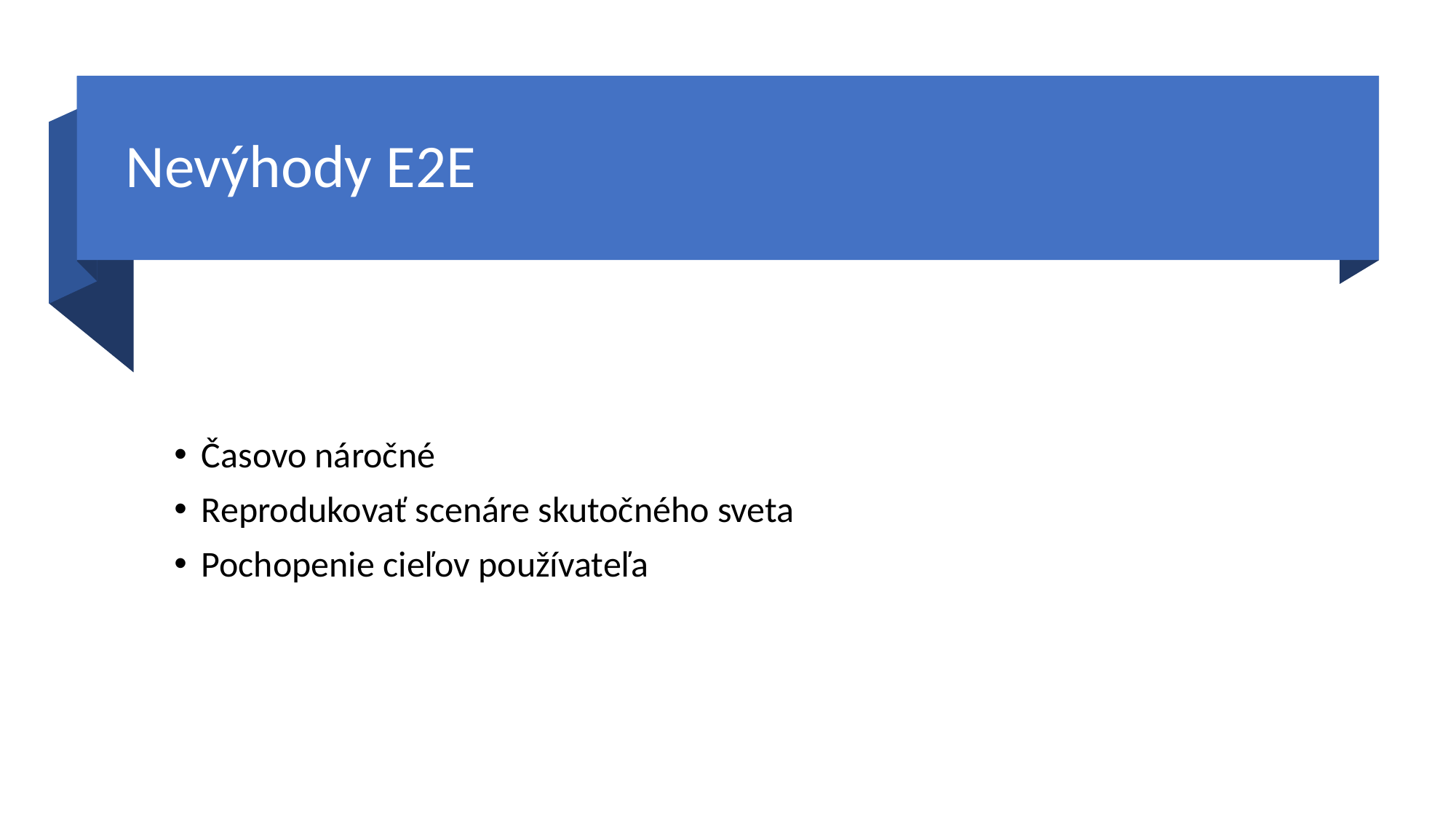

# Nevýhody E2E

Časovo náročné
Reprodukovať scenáre skutočného sveta
Pochopenie cieľov používateľa